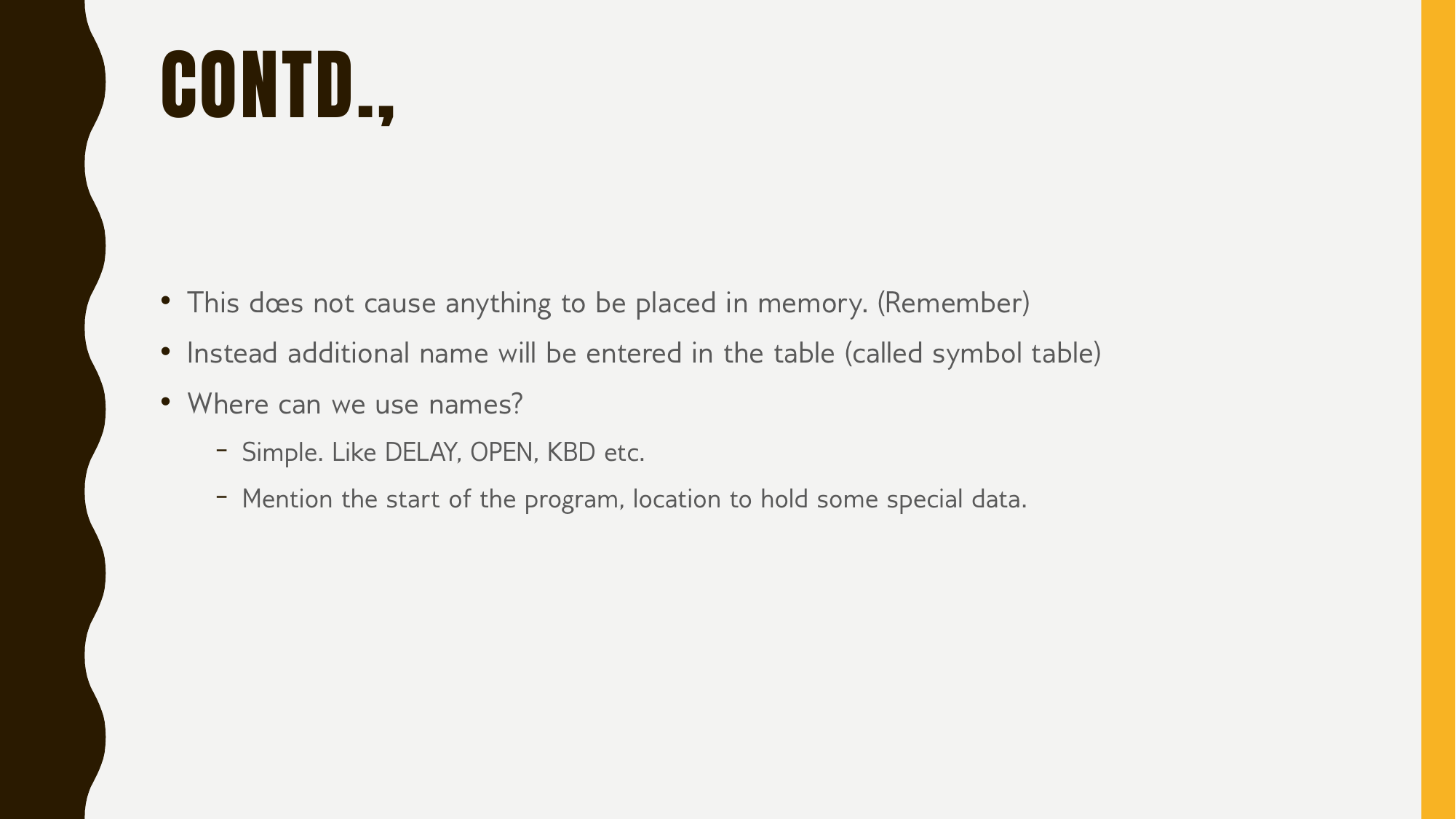

# Contd.,
This does not cause anything to be placed in memory. (Remember)
Instead additional name will be entered in the table (called symbol table)
Where can we use names?
Simple. Like DELAY, OPEN, KBD etc.
Mention the start of the program, location to hold some special data.